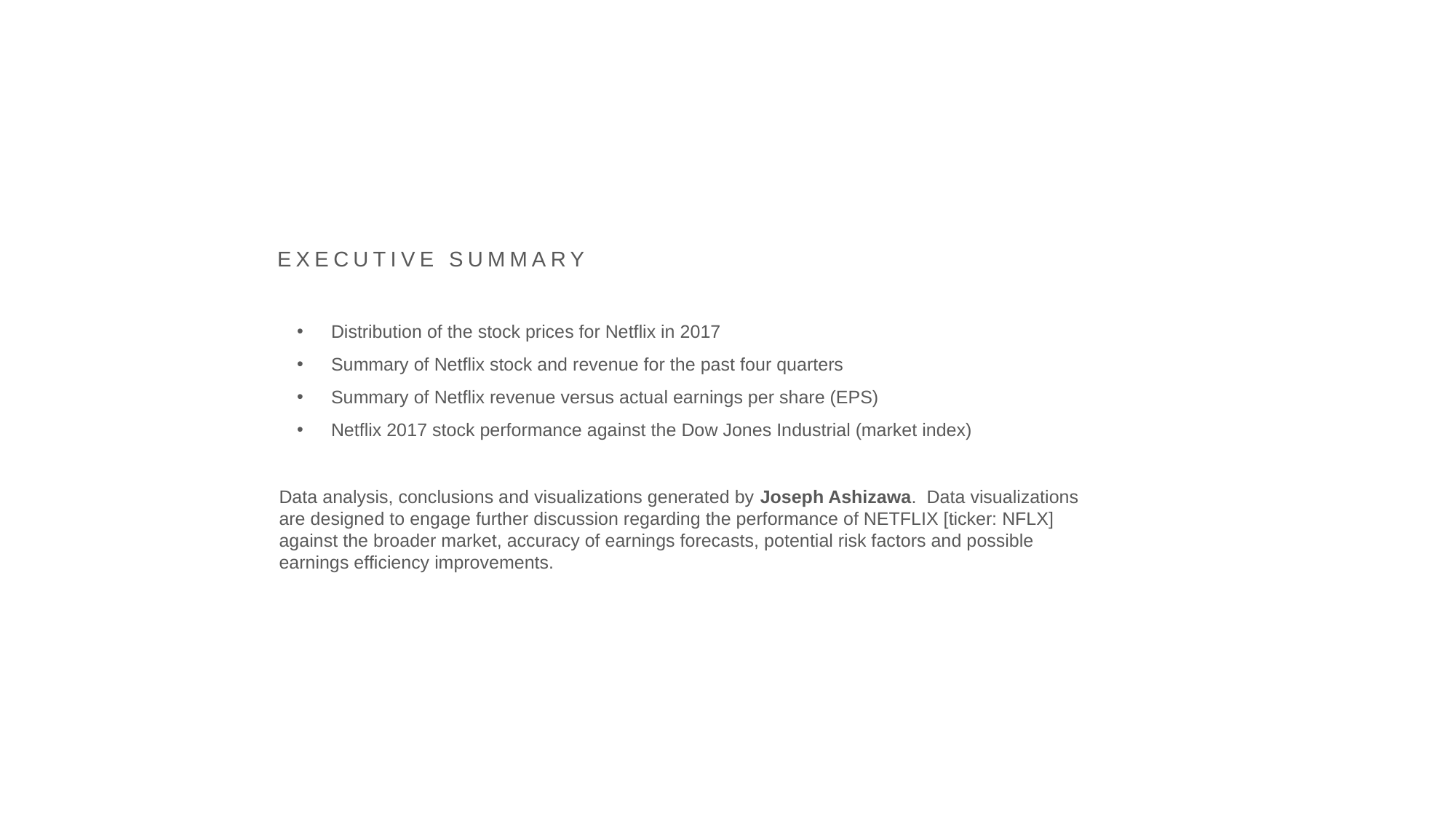

EXECUTIVE SUMMARY
Distribution of the stock prices for Netflix in 2017
Summary of Netflix stock and revenue for the past four quarters
Summary of Netflix revenue versus actual earnings per share (EPS)
Netflix 2017 stock performance against the Dow Jones Industrial (market index)

Data analysis, conclusions and visualizations generated by Joseph Ashizawa.  Data visualizations are designed to engage further discussion regarding the performance of NETFLIX [ticker: NFLX] against the broader market, accuracy of earnings forecasts, potential risk factors and possible earnings efficiency improvements.